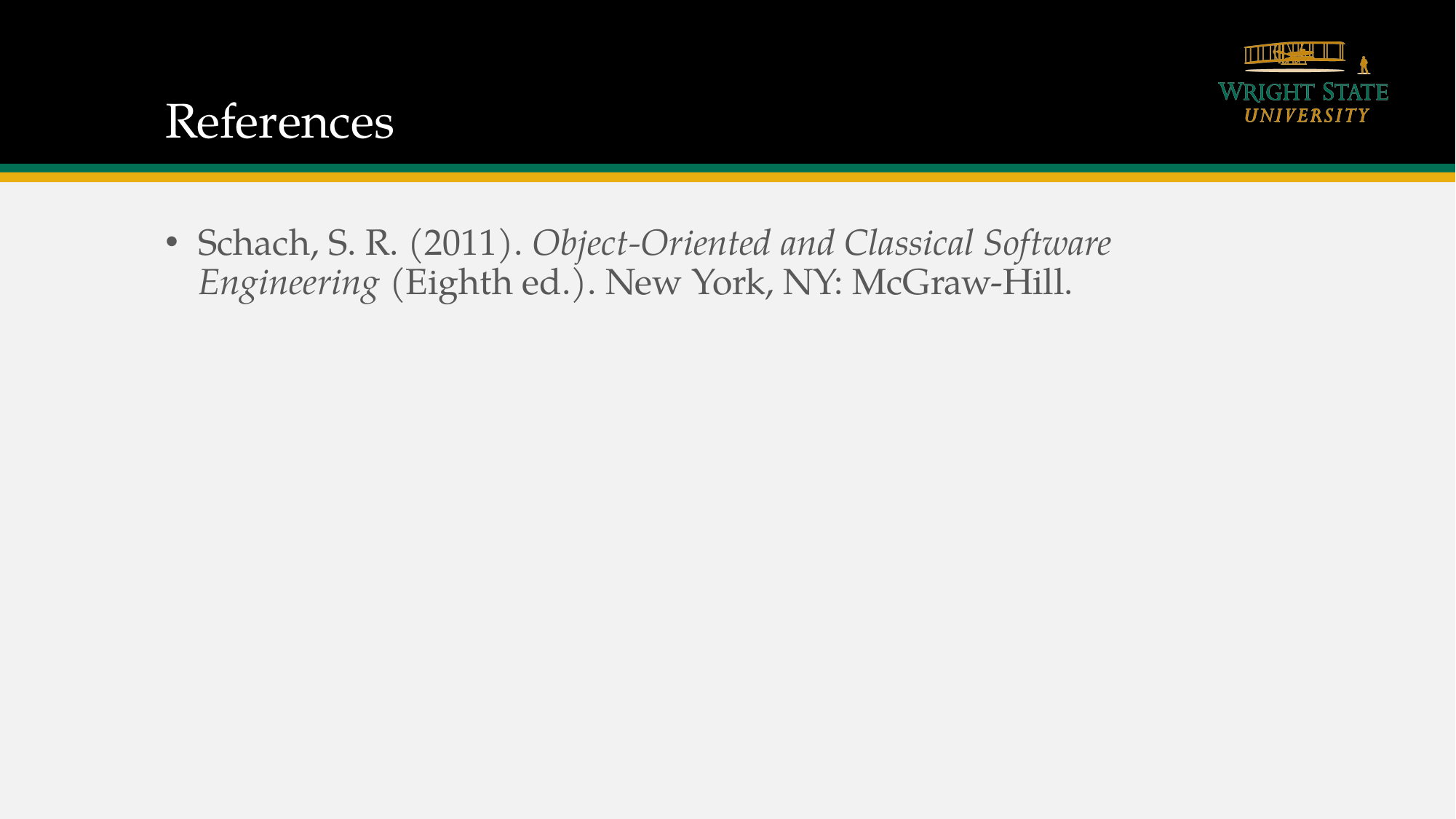

# References
Schach, S. R. (2011). Object-Oriented and Classical Software 	Engineering (Eighth ed.). New York, NY: McGraw-Hill.